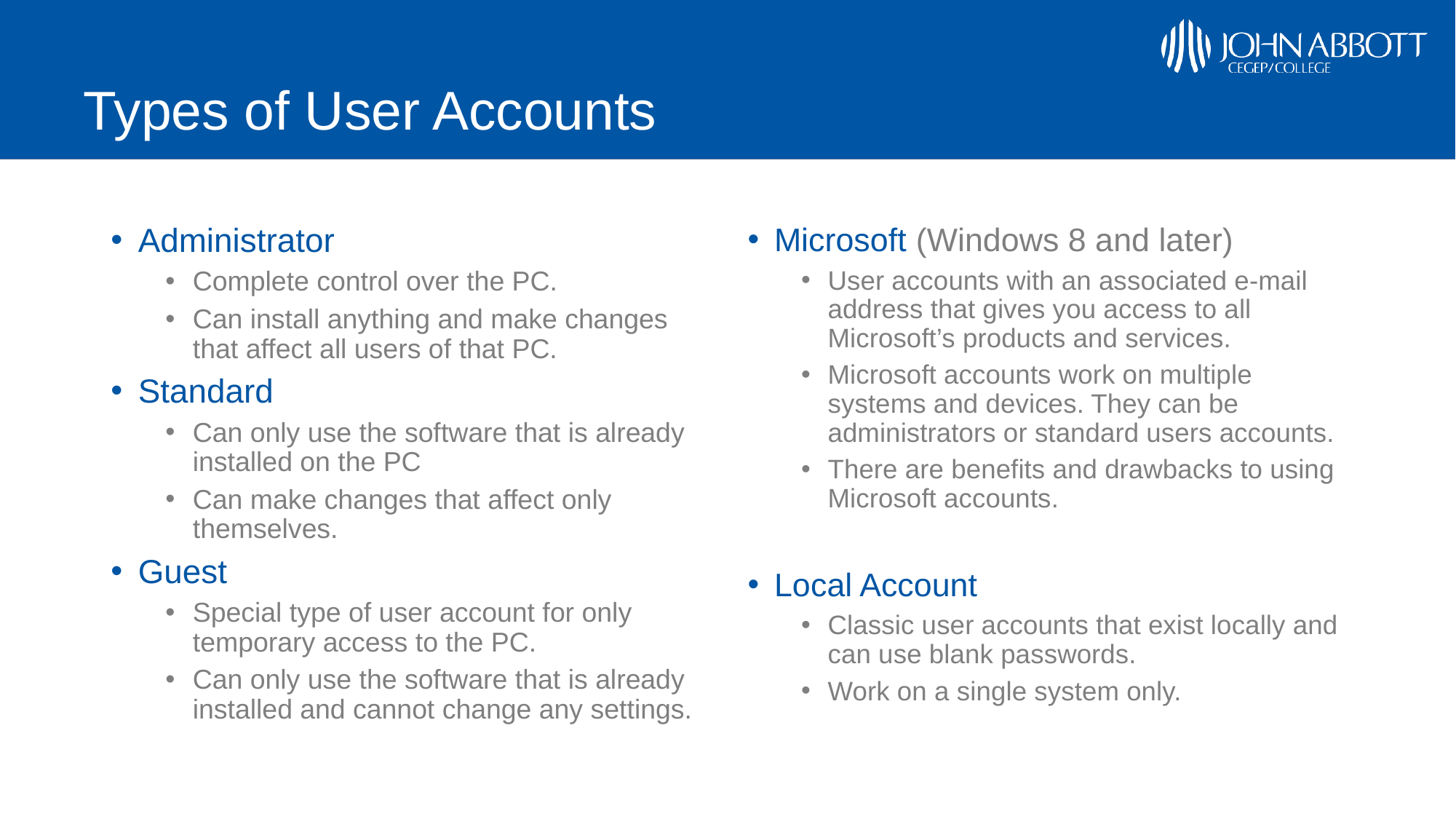

# Types of User Accounts
Administrator
Complete control over the PC.
Can install anything and make changes that affect all users of that PC.
Standard
Can only use the software that is already installed on the PC
Can make changes that affect only themselves.
Guest
Special type of user account for only temporary access to the PC.
Can only use the software that is already installed and cannot change any settings.
Microsoft (Windows 8 and later)
User accounts with an associated e-mail address that gives you access to all Microsoft’s products and services.
Microsoft accounts work on multiple systems and devices. They can be administrators or standard users accounts.
There are benefits and drawbacks to using Microsoft accounts.

Local Account
Classic user accounts that exist locally and can use blank passwords.
Work on a single system only.